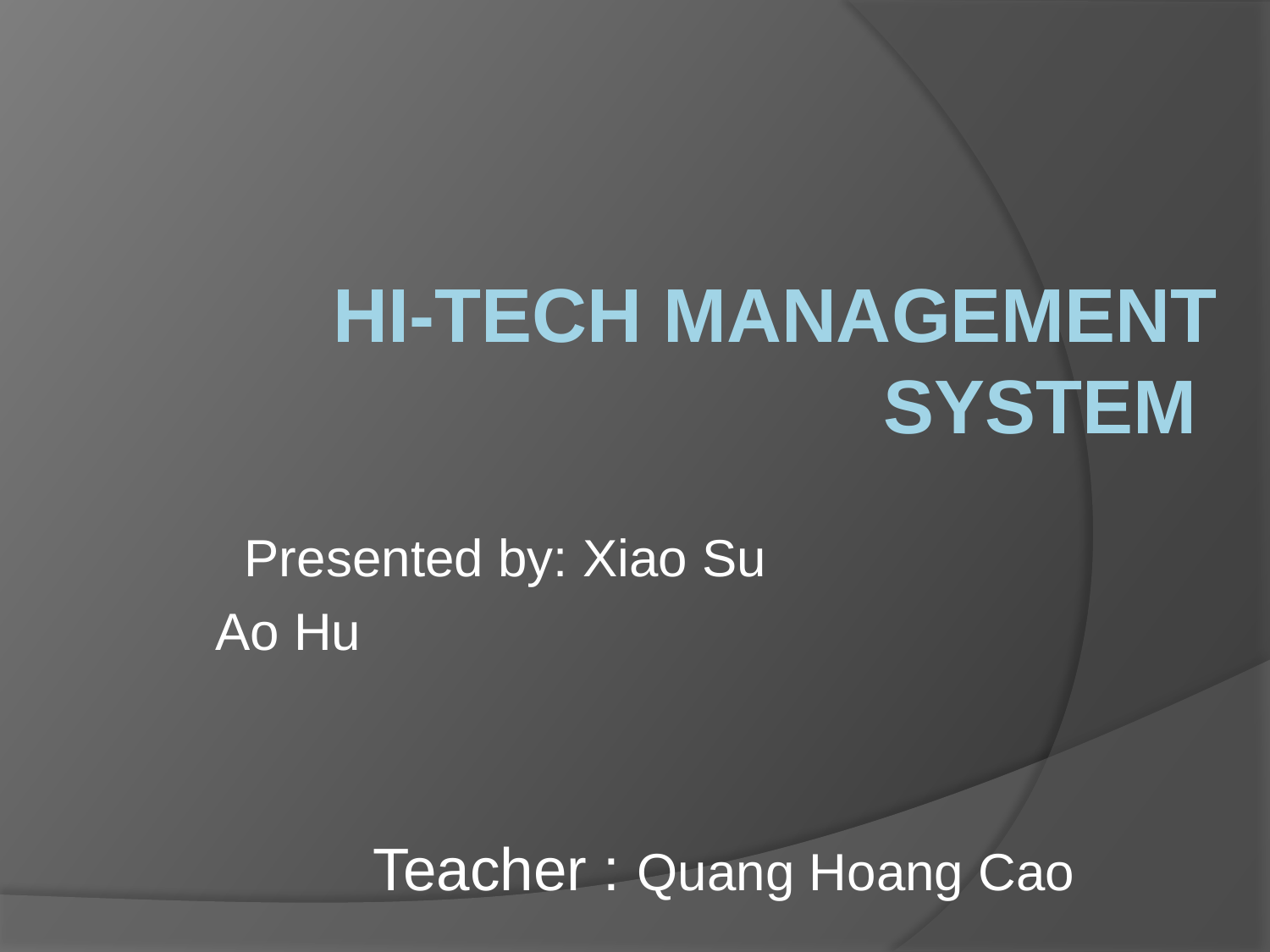

# Hi-Tech Management System
	   Presented by: Xiao Su
				 Ao Hu

Teacher : Quang Hoang Cao